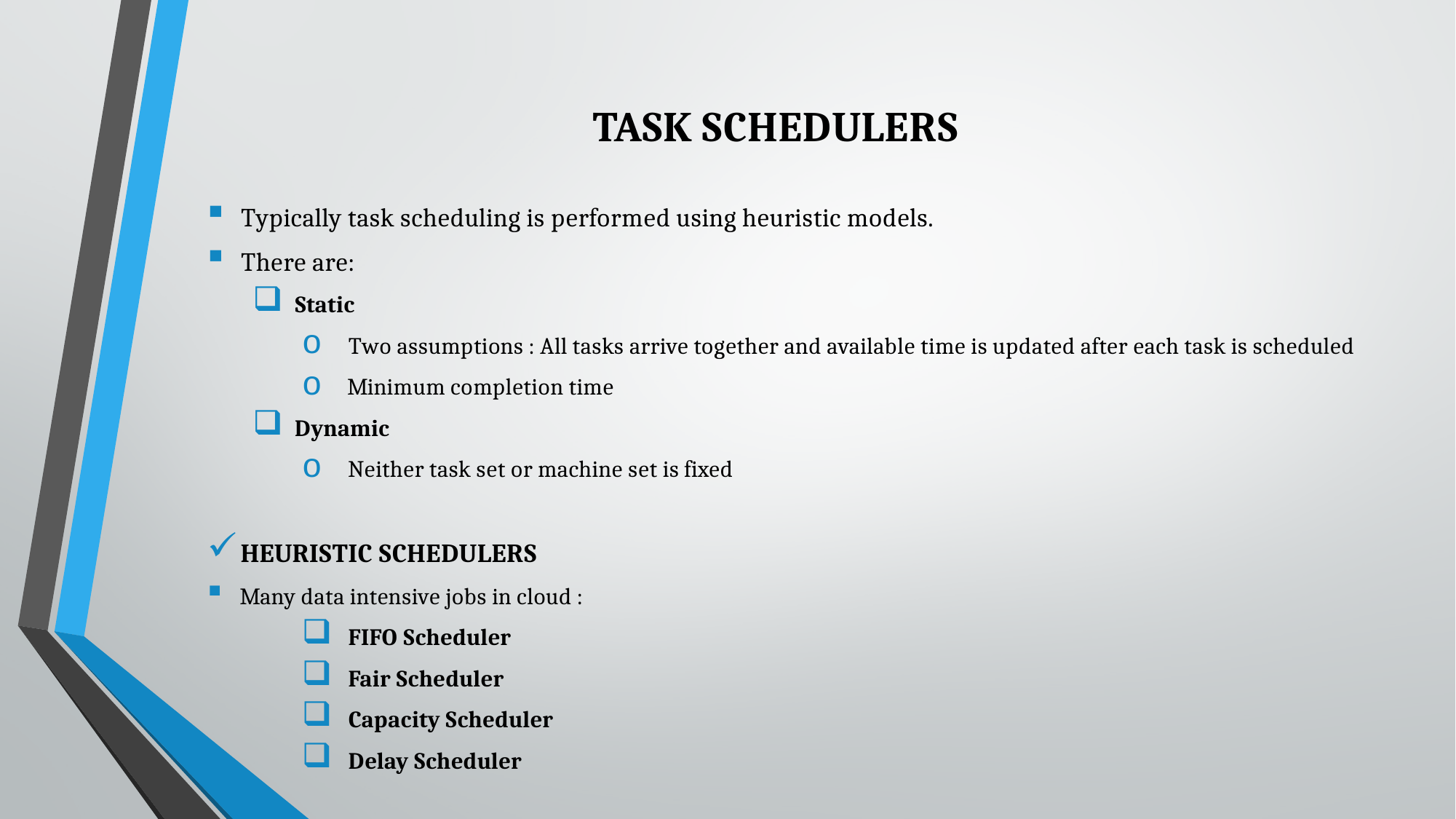

# TASK SCHEDULERS
Typically task scheduling is performed using heuristic models.
There are:
Static
Two assumptions : All tasks arrive together and available time is updated after each task is scheduled
Minimum completion time
Dynamic
Neither task set or machine set is fixed

HEURISTIC SCHEDULERS
Many data intensive jobs in cloud :
FIFO Scheduler
Fair Scheduler
Capacity Scheduler
Delay Scheduler